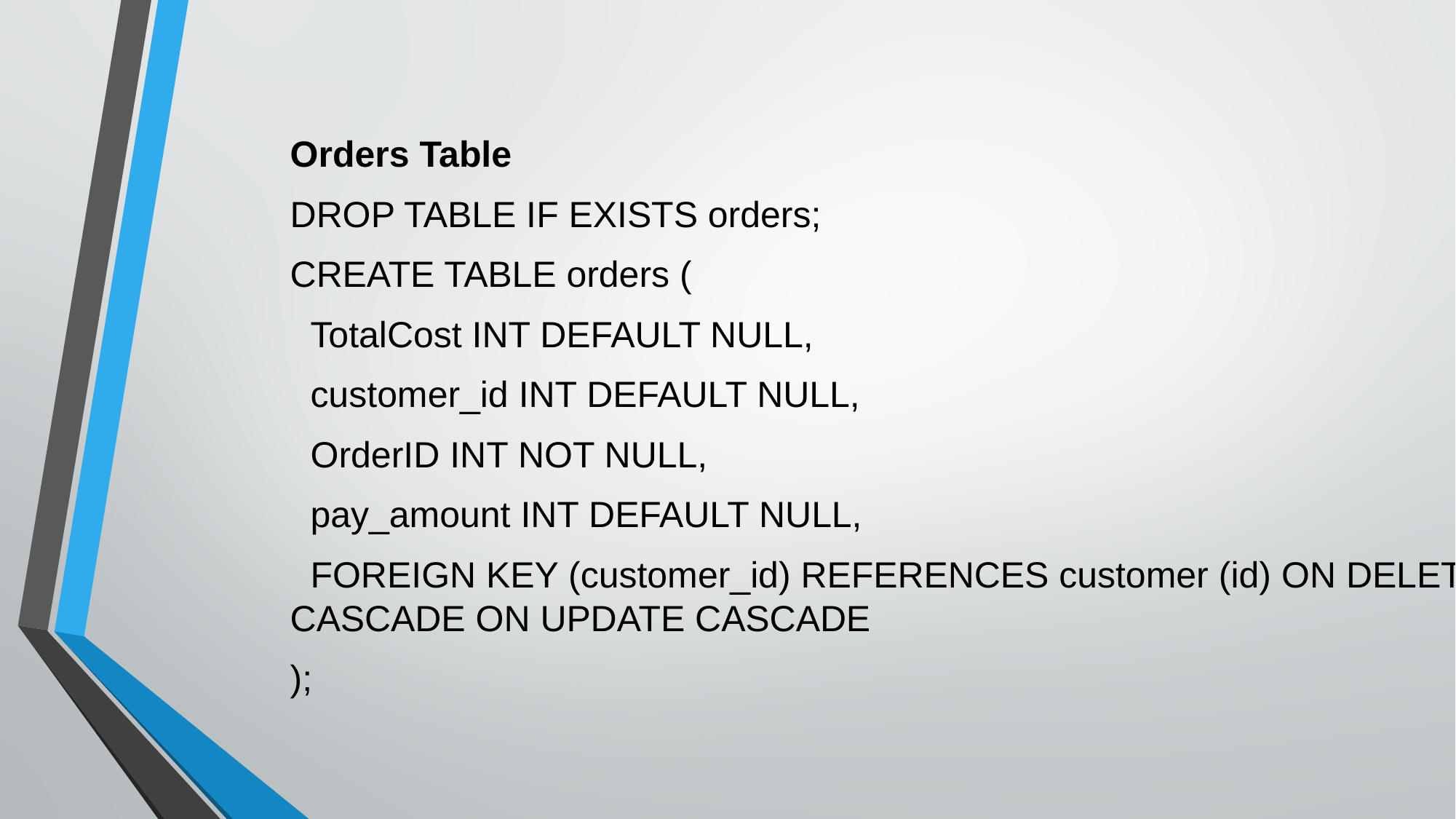

Orders Table
DROP TABLE IF EXISTS orders;
CREATE TABLE orders (
  TotalCost INT DEFAULT NULL,
  customer_id INT DEFAULT NULL,
  OrderID INT NOT NULL,
  pay_amount INT DEFAULT NULL,
  FOREIGN KEY (customer_id) REFERENCES customer (id) ON DELETE CASCADE ON UPDATE CASCADE
);